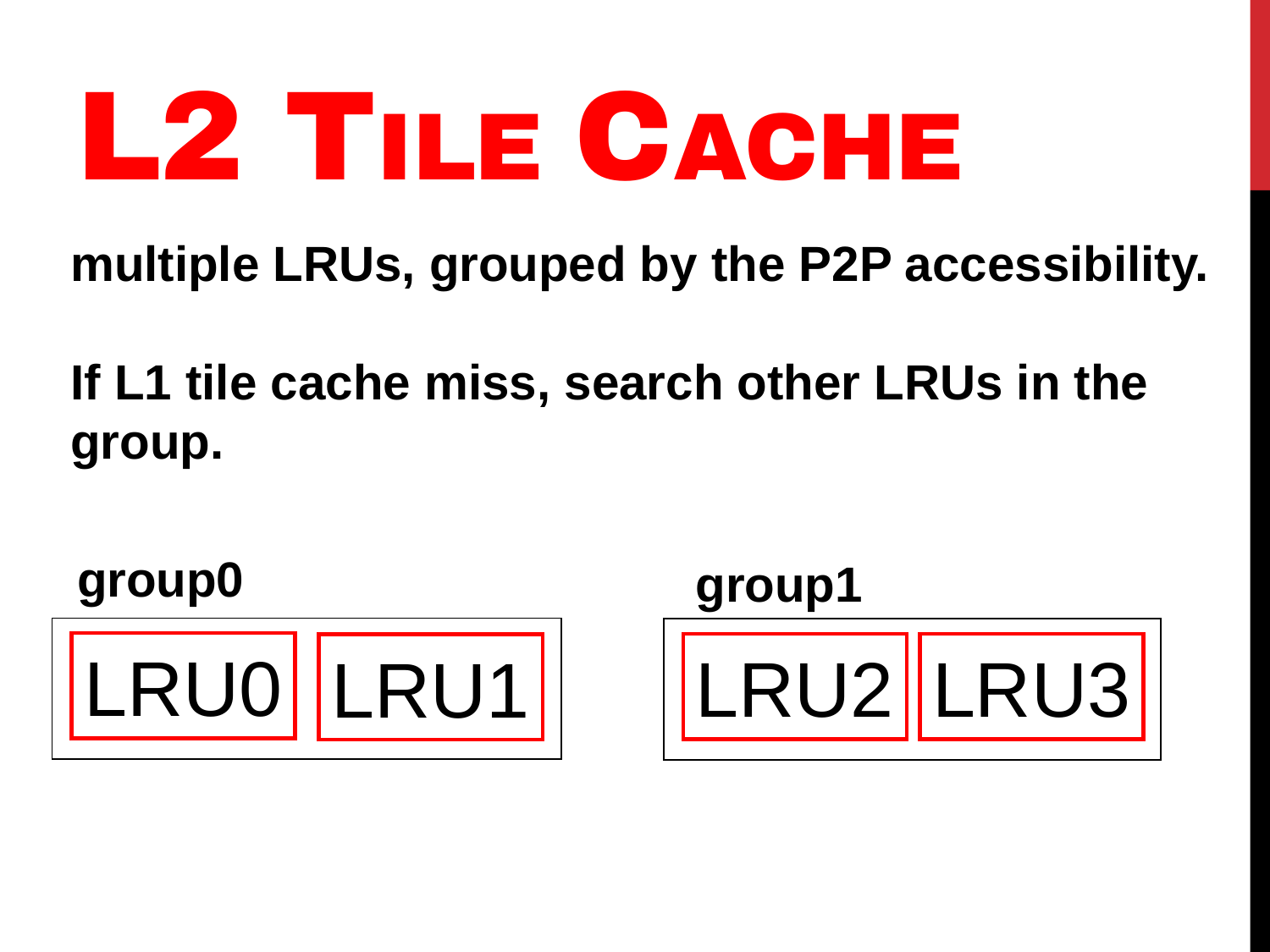

# L2 TiLE Cache
multiple LRUs, grouped by the P2P accessibility.

If L1 tile cache miss, search other LRUs in the
group.

group0
group1

LRU2
LRU3
LRU0
LRU1